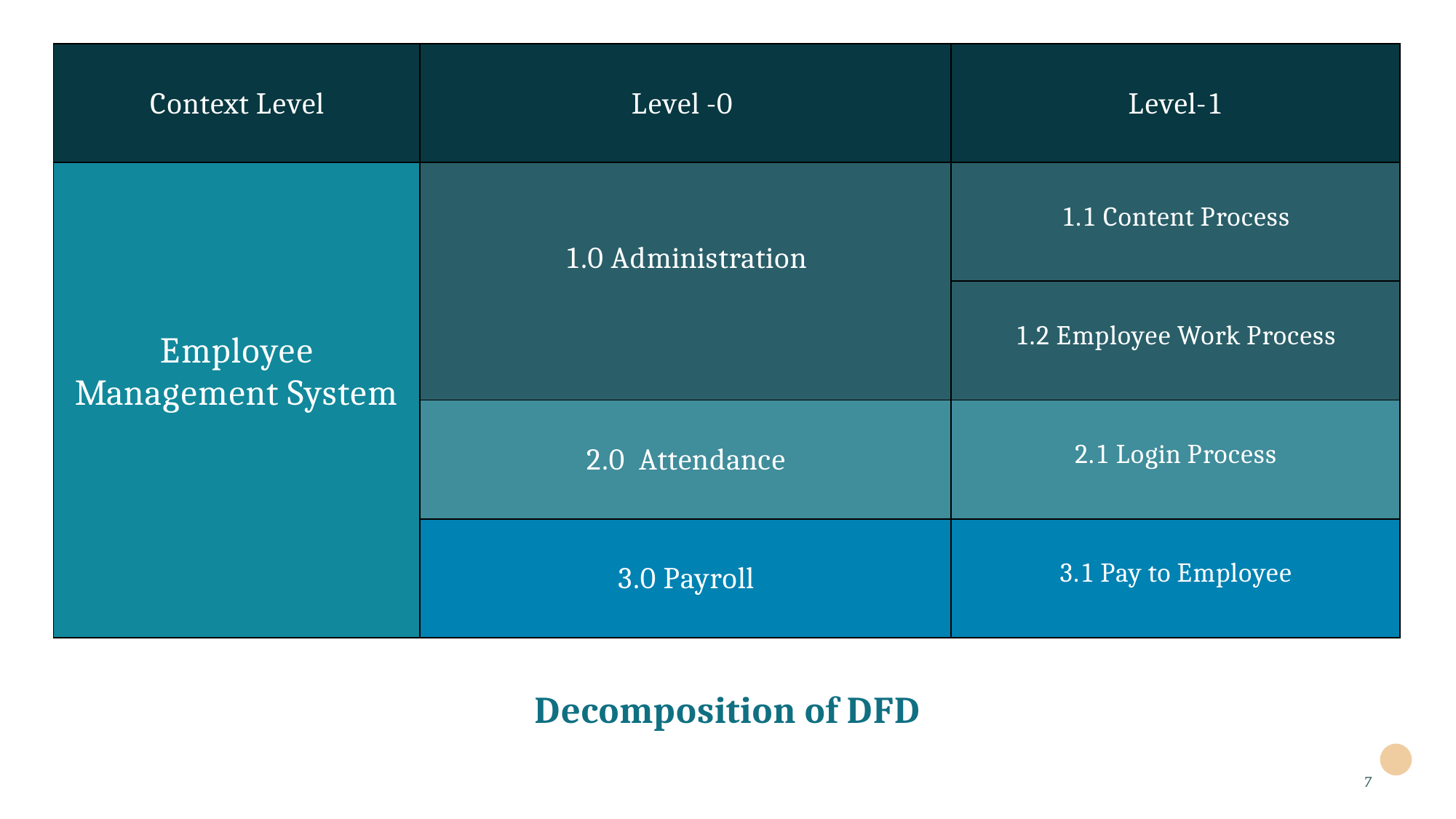

| Context Level | Level -0 | Level-1 |
| --- | --- | --- |
| Employee Management System | 1.0 Administration | 1.1 Content Process |
|  |  | 1.2 Employee Work Process |
|  | 2.0 Attendance | 2.1 Login Process |
|  | 3.0 Payroll | 3.1 Pay to Employee |
# Decomposition of DFD
7